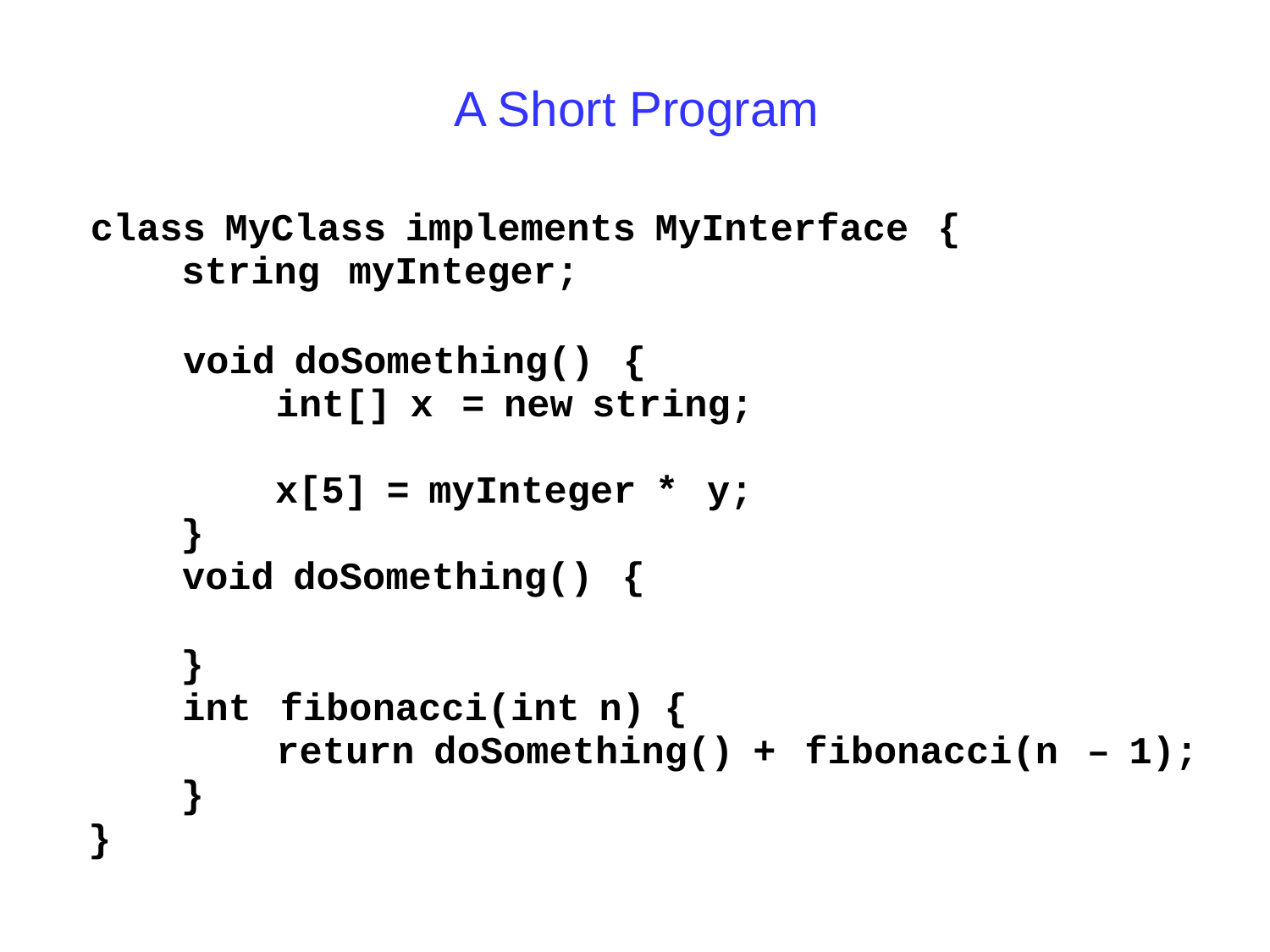

# A Short Program
class  MyClass  implements  MyInterface   {
string   myInteger;
void  doSomething()   {
	int[]  x   =  new  string;
x[5]  =  myInteger  *   y;
}
void  doSomething()   {
}
int   fibonacci(int  n)  {
return  doSomething()  +   fibonacci(n   –  1);
	}
}